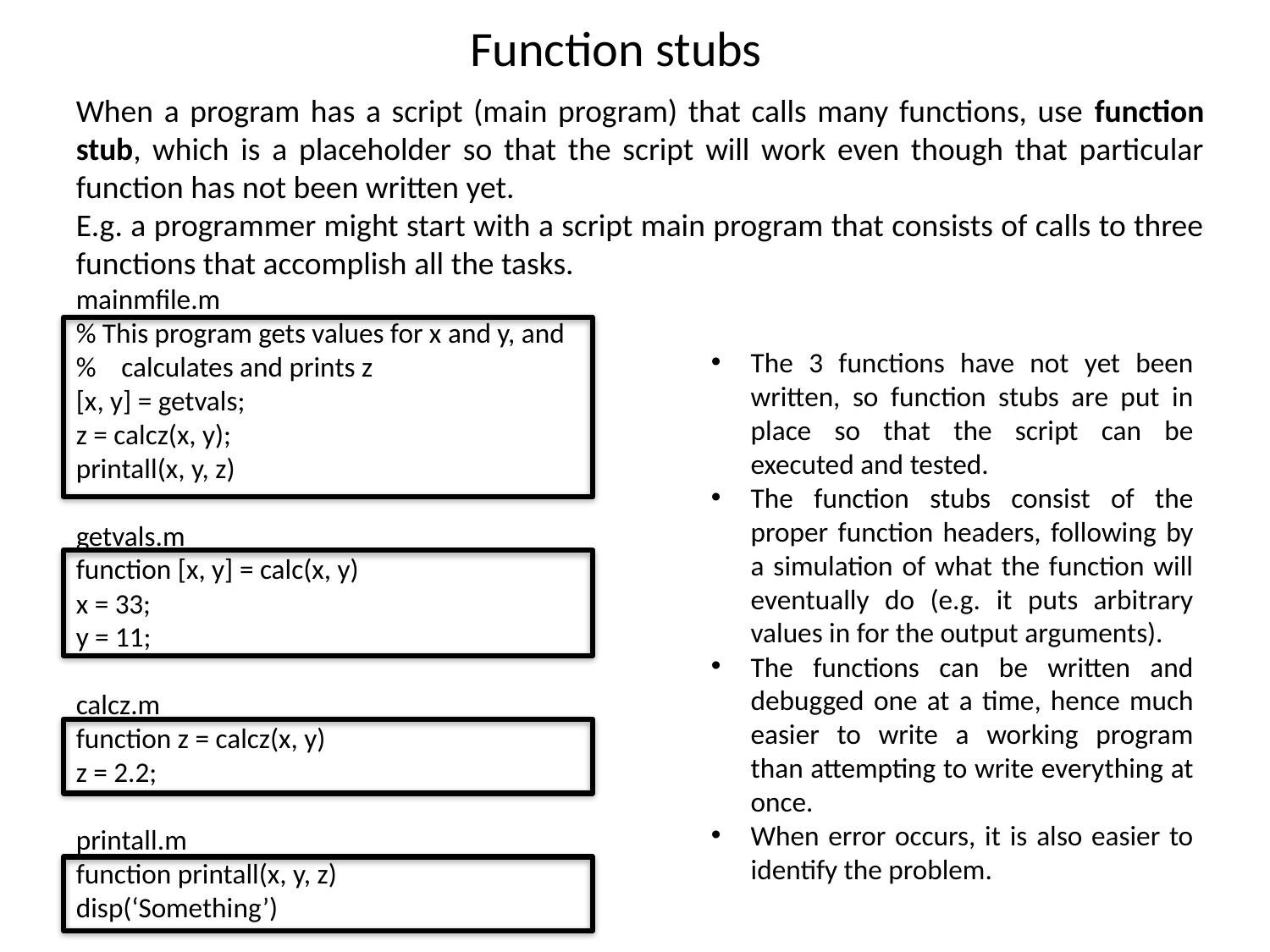

Function stubs
When a program has a script (main program) that calls many functions, use function stub, which is a placeholder so that the script will work even though that particular function has not been written yet.
E.g. a programmer might start with a script main program that consists of calls to three functions that accomplish all the tasks.
mainmfile.m
% This program gets values for x and y, and
%    calculates and prints z
[x, y] = getvals;
z = calcz(x, y);
printall(x, y, z)

getvals.m
function [x, y] = calc(x, y)
x = 33;
y = 11;

calcz.m
function z = calcz(x, y)
z = 2.2;

printall.m
function printall(x, y, z)
disp(‘Something’)

The 3 functions have not yet been written, so function stubs are put in place so that the script can be executed and tested.
The function stubs consist of the proper function headers, following by a simulation of what the function will eventually do (e.g. it puts arbitrary values in for the output arguments).
The functions can be written and debugged one at a time, hence much easier to write a working program than attempting to write everything at once.
When error occurs, it is also easier to identify the problem.